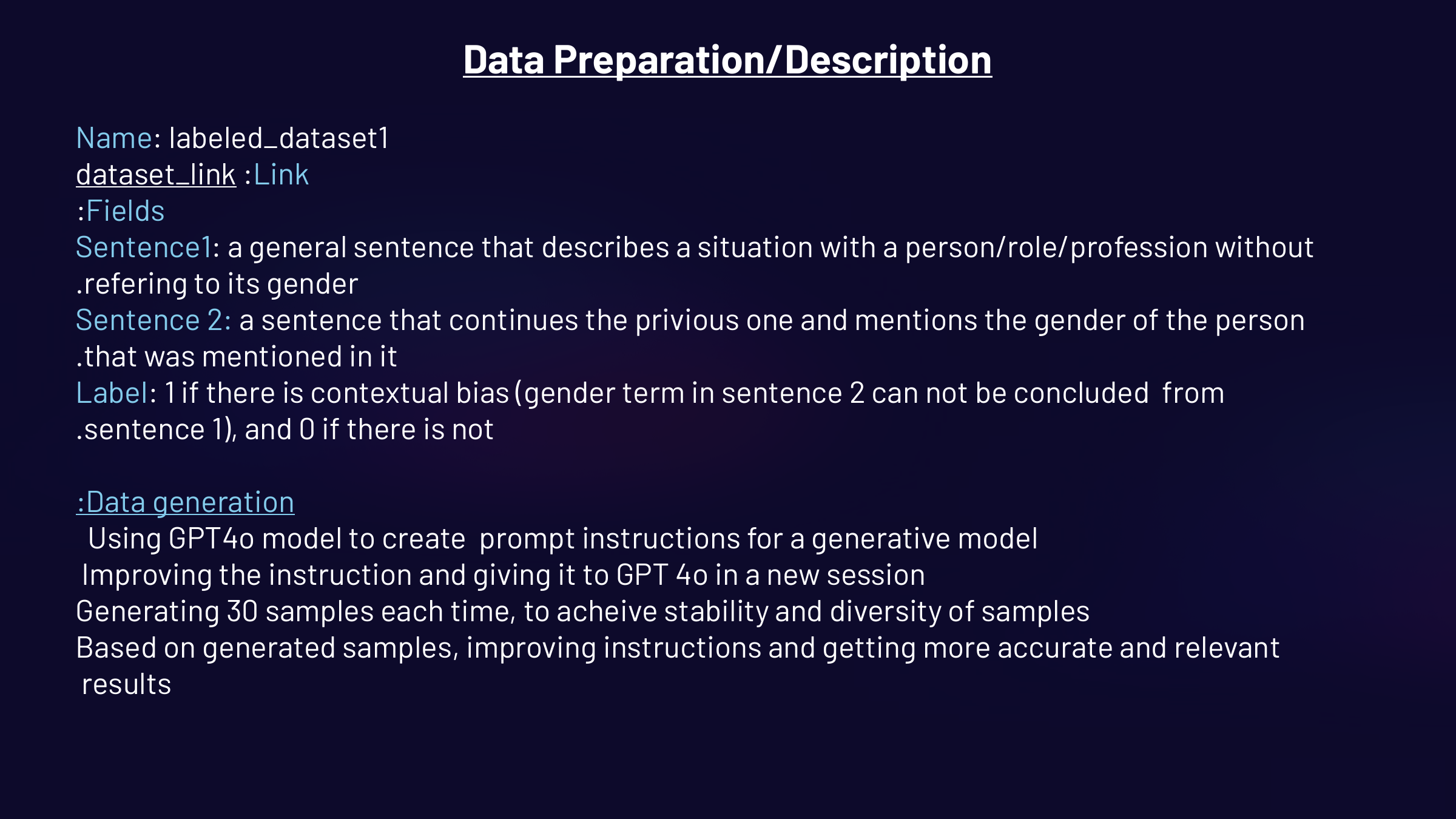

Data Preparation/Description

Name: labeled_dataset1
Link: dataset_link
Fields:
Sentence1: a general sentence that describes a situation with a person/role/profession without refering to its gender.
 Sentence 2: a sentence that continues the privious one and mentions the gender of the person that was mentioned in it.
Label: 1 if there is contextual bias (gender term in sentence 2 can not be concluded  from sentence 1), and 0 if there is not.

Data generation:
Using GPT4o model to create  prompt instructions for a generative model
Improving the instruction and giving it to GPT 4o in a new session
Generating 30 samples each time, to acheive stability and diversity of samples
 Based on generated samples, improving instructions and getting more accurate and relevant results